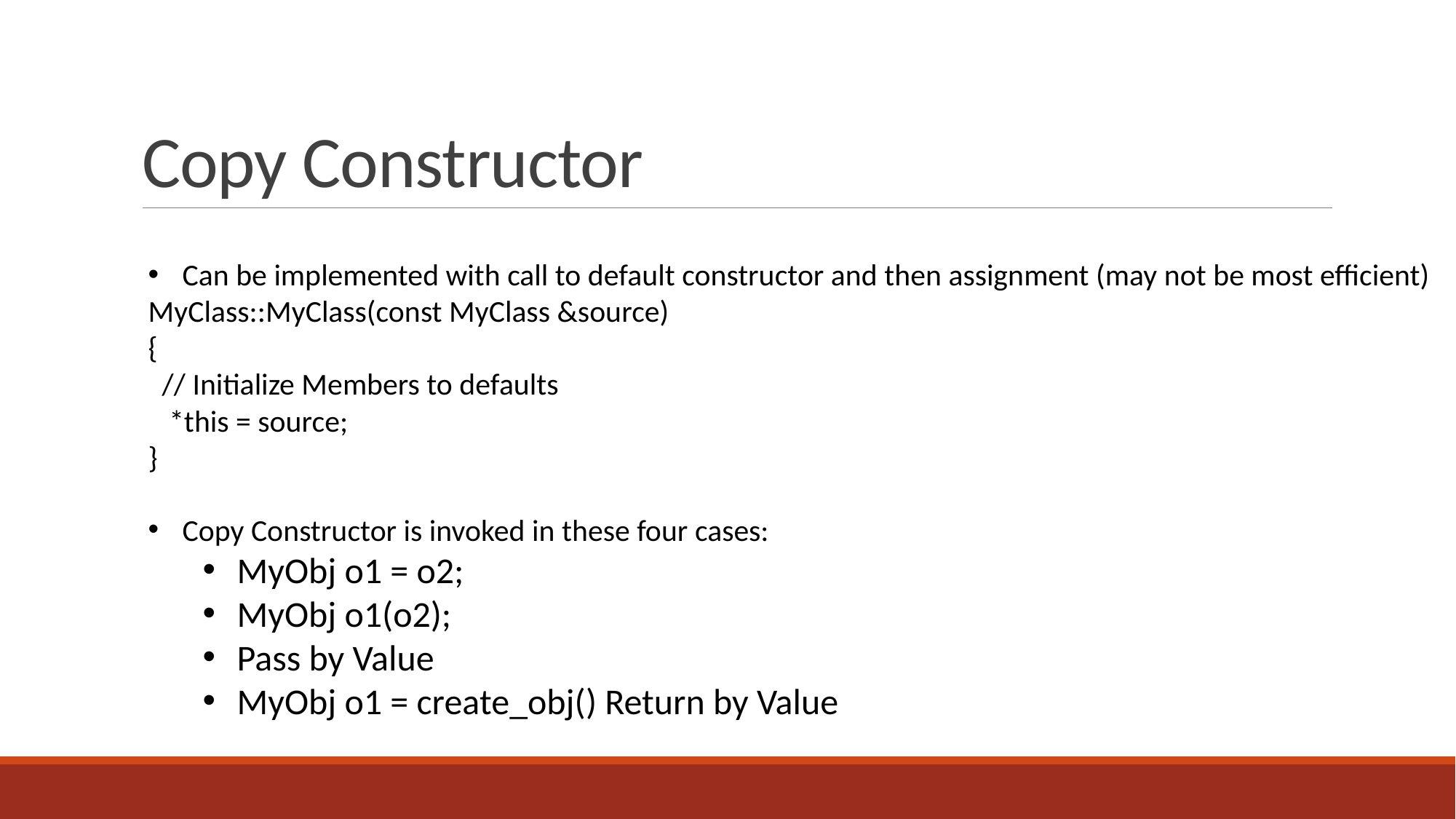

# Copy Constructor
Can be implemented with call to default constructor and then assignment (may not be most efficient)
MyClass::MyClass(const MyClass &source)
{
  // Initialize Members to defaults
   *this = source;
}

Copy Constructor is invoked in these four cases:
MyObj o1 = o2;
MyObj o1(o2);
Pass by Value
MyObj o1 = create_obj() Return by Value